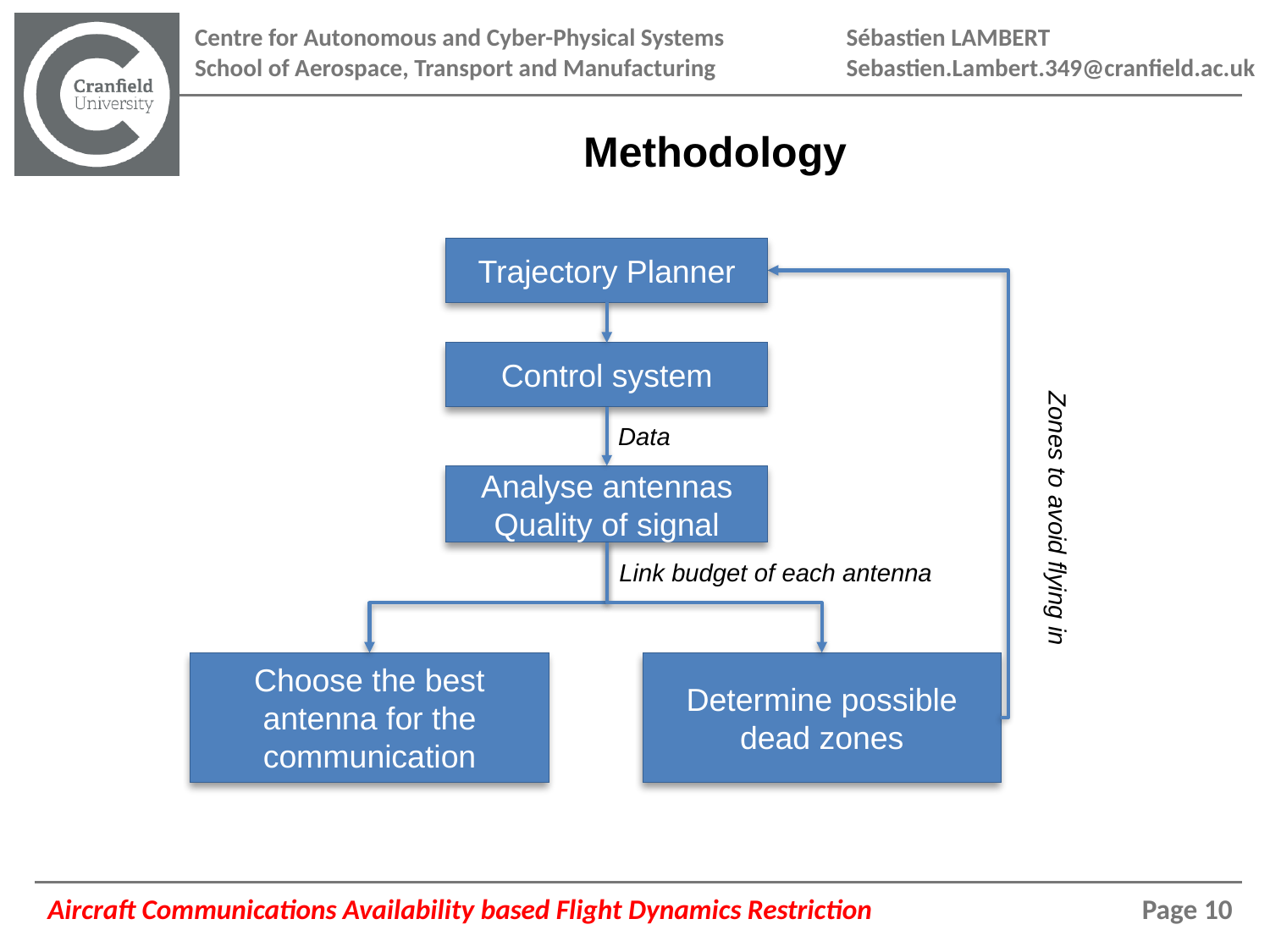

Methodology
Trajectory Planner
Control system
Data
Analyse antennas Quality of signal
Zones to avoid flying in
Link budget of each antenna
Determine possible dead zones
Choose the best antenna for the communication